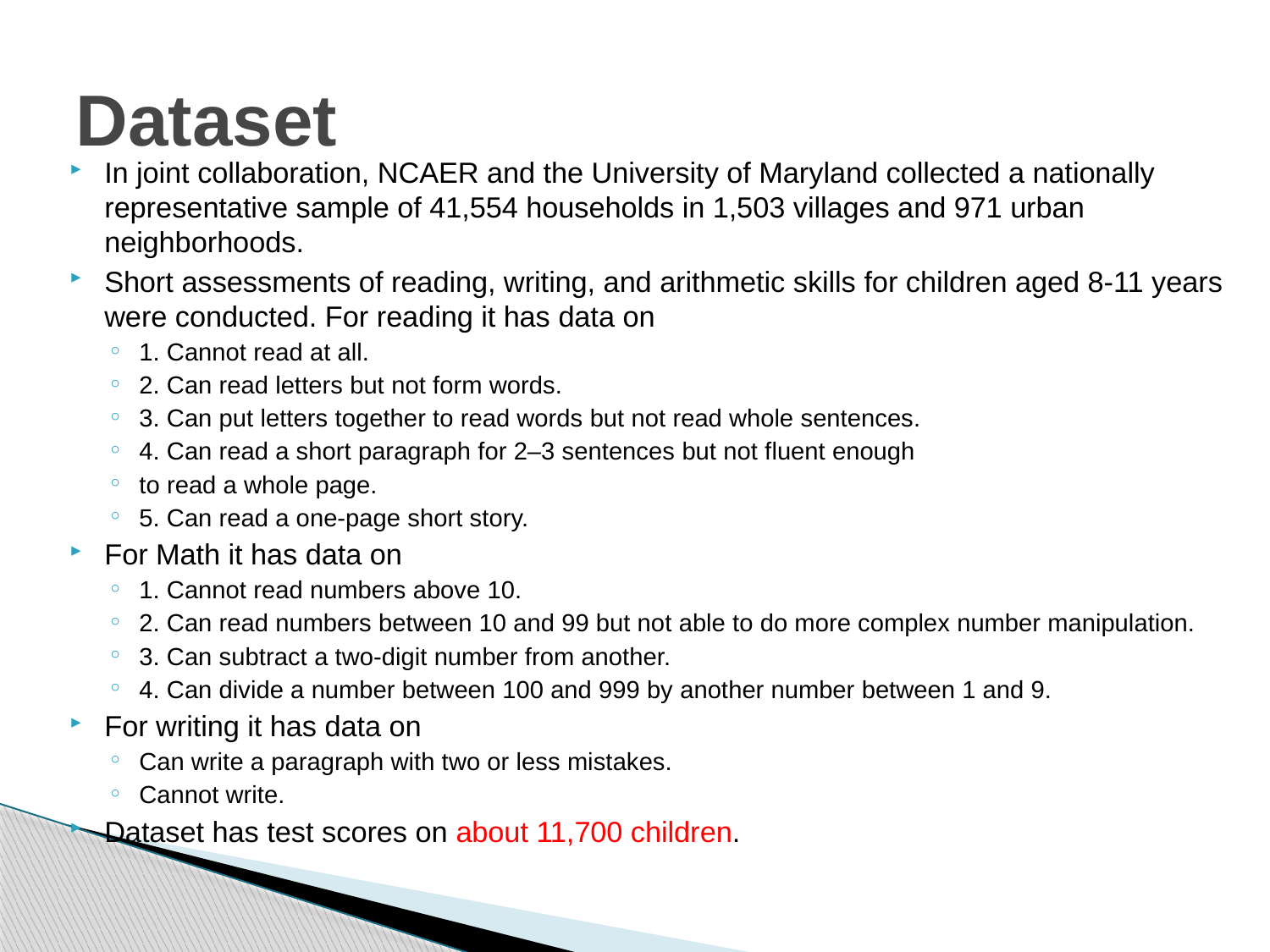

# Dataset
In joint collaboration, NCAER and the University of Maryland collected a nationally representative sample of 41,554 households in 1,503 villages and 971 urban neighborhoods.
Short assessments of reading, writing, and arithmetic skills for children aged 8-11 years were conducted. For reading it has data on
1. Cannot read at all.
2. Can read letters but not form words.
3. Can put letters together to read words but not read whole sentences.
4. Can read a short paragraph for 2–3 sentences but not fluent enough
to read a whole page.
5. Can read a one-page short story.
For Math it has data on
1. Cannot read numbers above 10.
2. Can read numbers between 10 and 99 but not able to do more complex number manipulation.
3. Can subtract a two-digit number from another.
4. Can divide a number between 100 and 999 by another number between 1 and 9.
For writing it has data on
Can write a paragraph with two or less mistakes.
Cannot write.
Dataset has test scores on about 11,700 children.